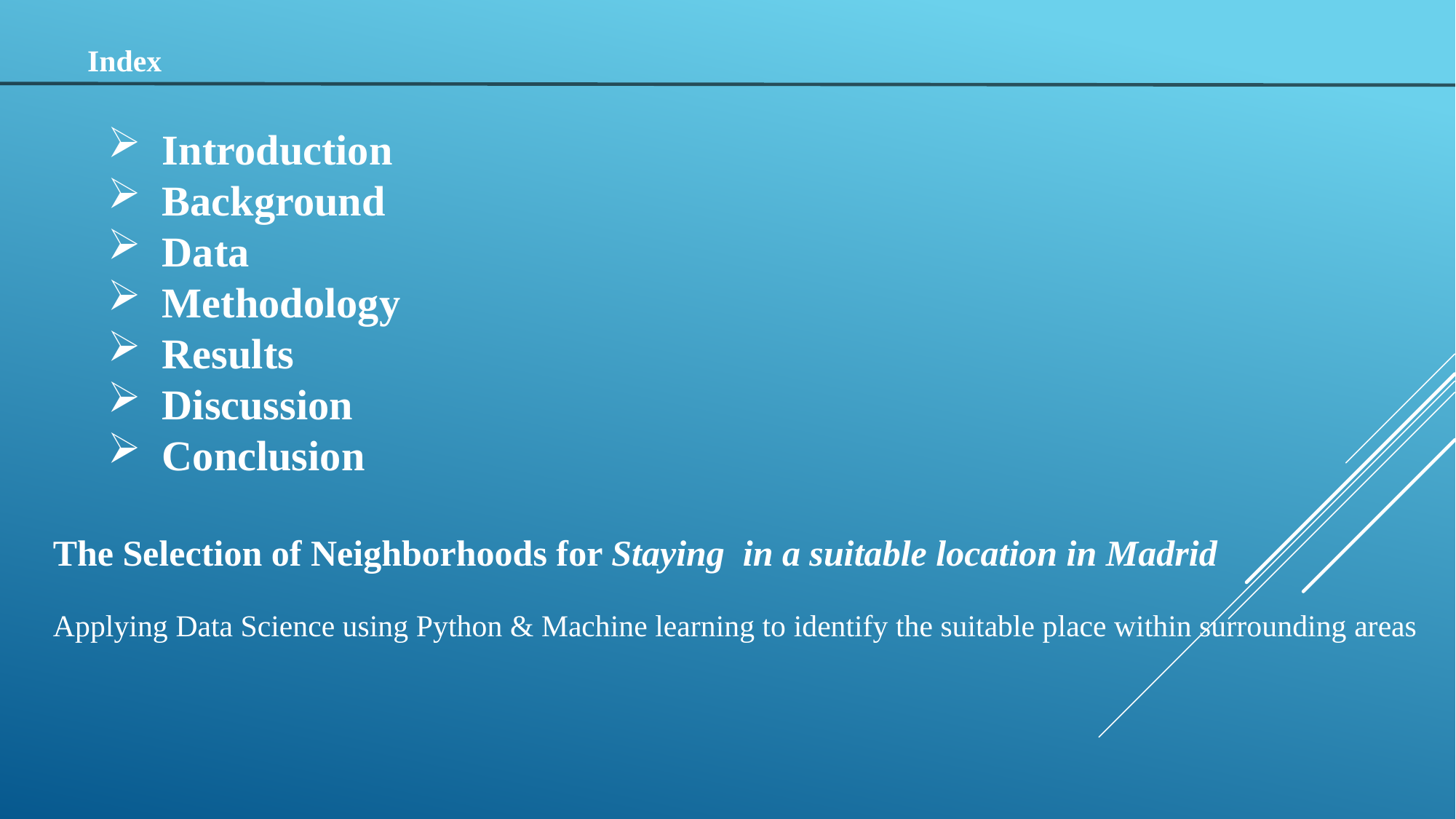

Index
Introduction
Background
Data
Methodology
Results
Discussion
Conclusion

The Selection of Neighborhoods for Staying  in a suitable location in Madrid

Applying Data Science using Python & Machine learning to identify the suitable place within surrounding areas